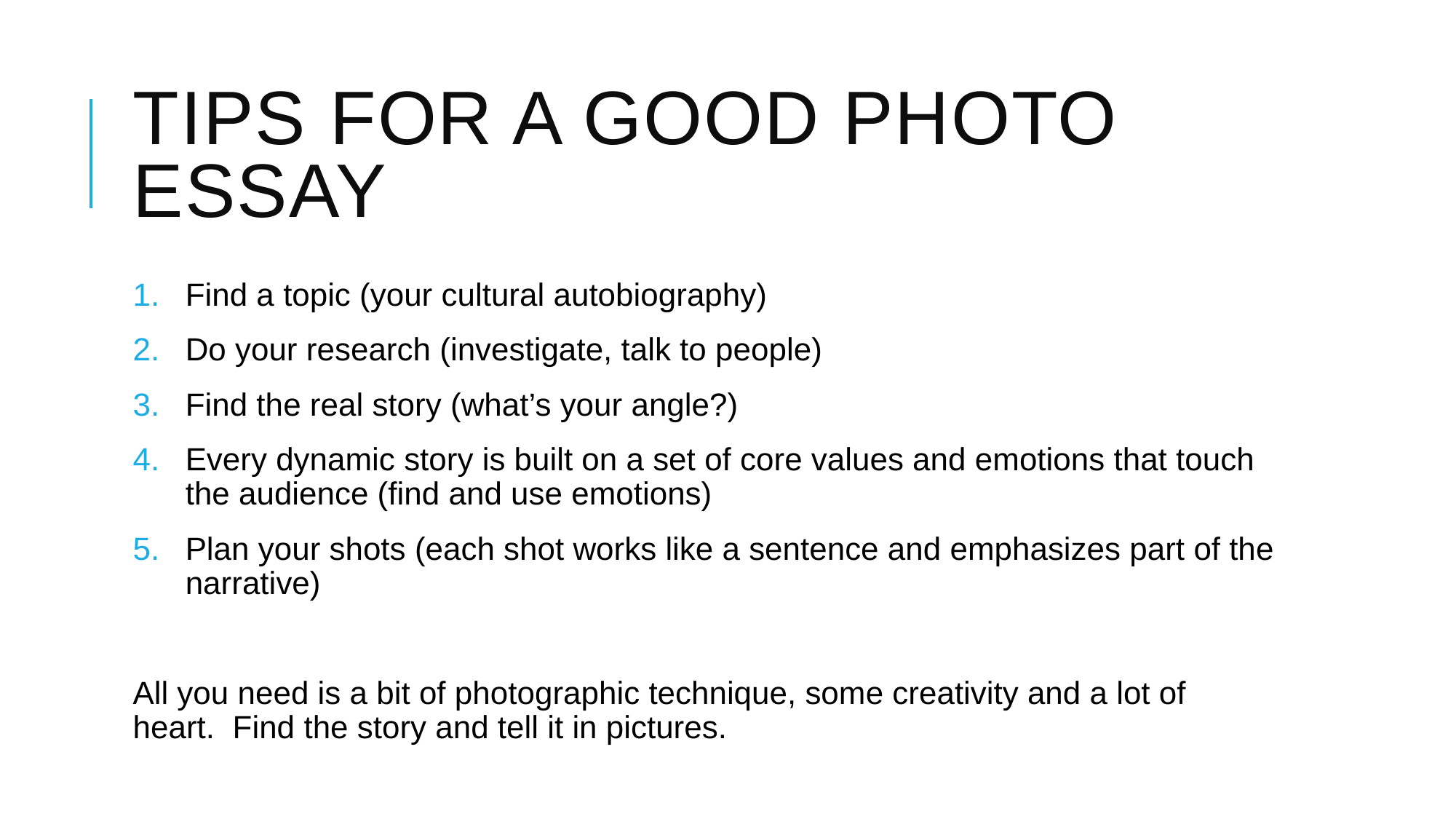

# Tips for a good photo essay
Find a topic (your cultural autobiography)
Do your research (investigate, talk to people)
Find the real story (what’s your angle?)
Every dynamic story is built on a set of core values and emotions that touch the audience (find and use emotions)
Plan your shots (each shot works like a sentence and emphasizes part of the narrative)

All you need is a bit of photographic technique, some creativity and a lot of heart.  Find the story and tell it in pictures.